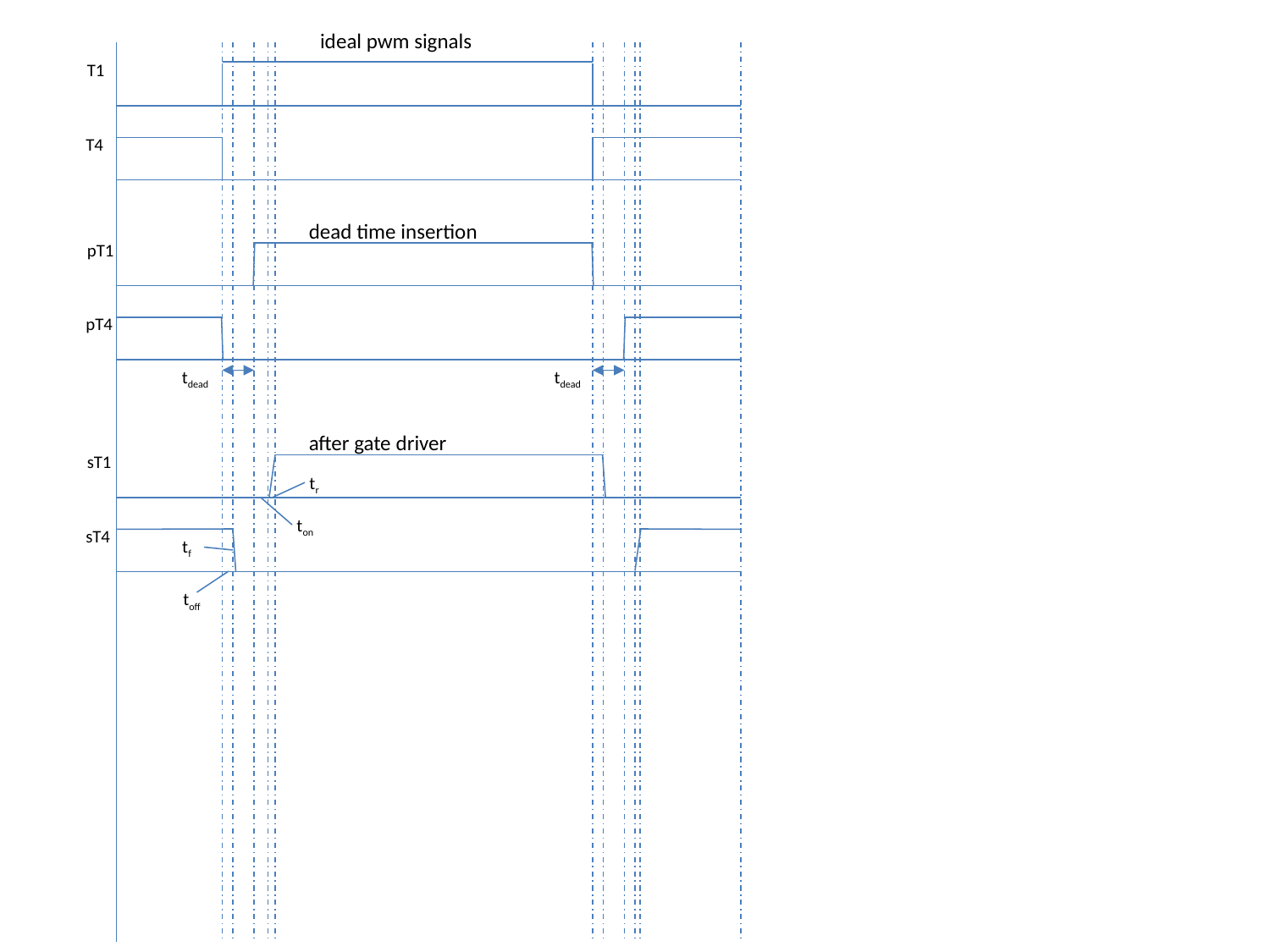

ideal pwm signals
T1
T4
dead time insertion
pT1
pT4
tdead
tdead
after gate driver
sT1
tr
ton
sT4
tf
toff